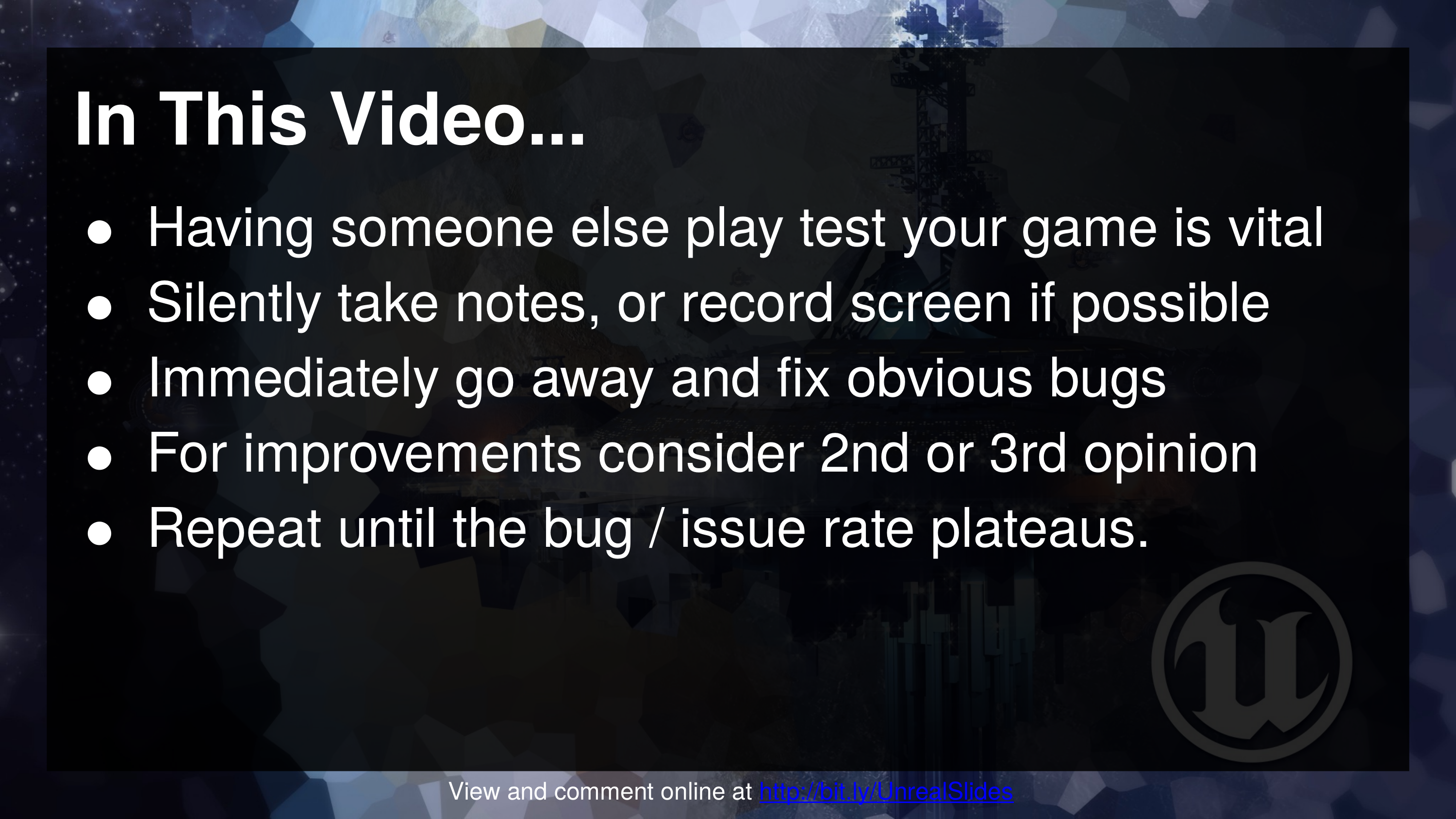

# In This Video...
Having someone else play test your game is vital
Silently take notes, or record screen if possible
Immediately go away and fix obvious bugs
For improvements consider 2nd or 3rd opinion
Repeat until the bug / issue rate plateaus.